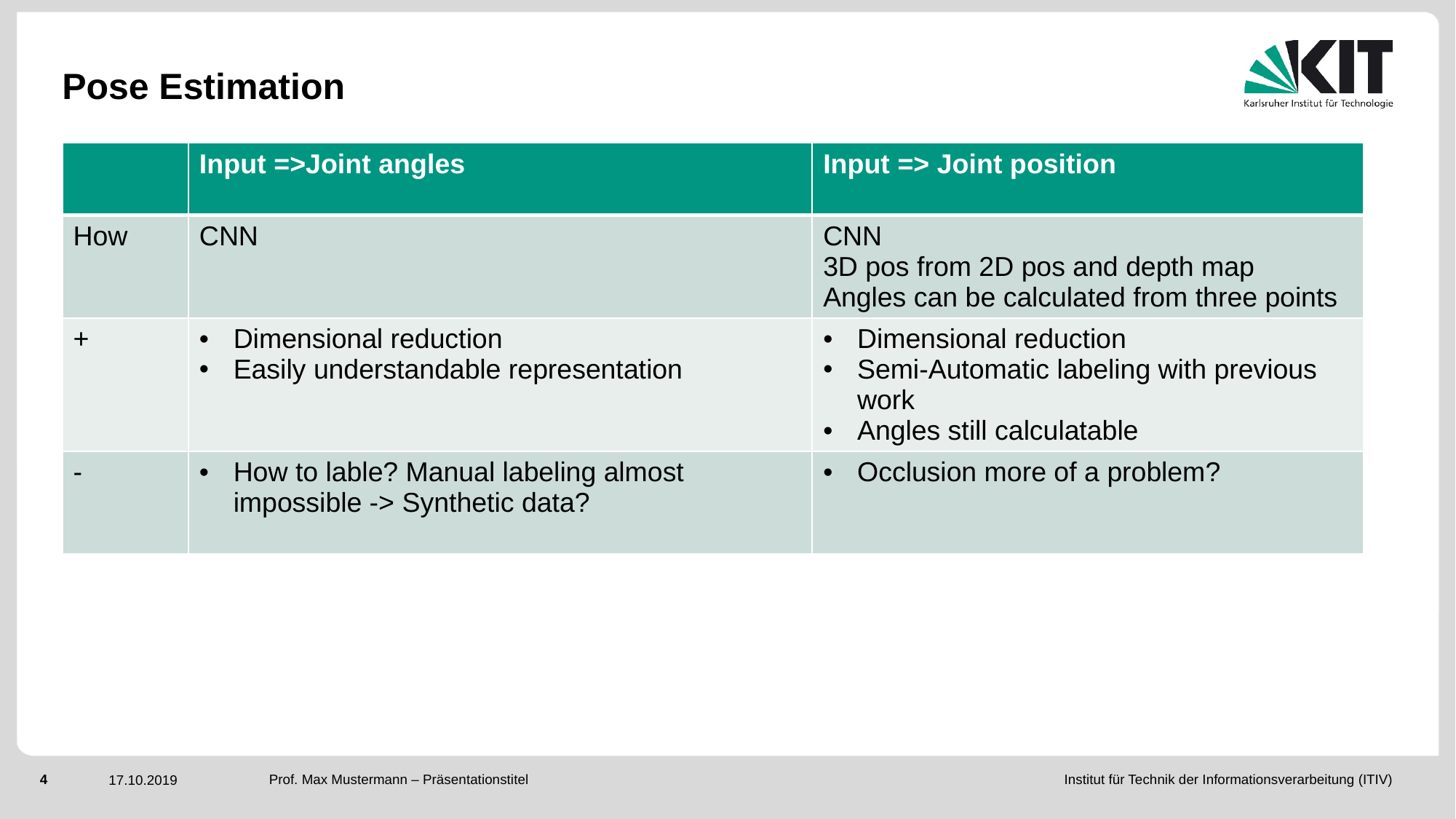

# Pose Estimation
|  | Input =>Joint angles | Input => Joint position |
| --- | --- | --- |
| How | CNN | CNN 3D pos from 2D pos and depth map Angles can be calculated from three points |
| + | Dimensional reduction Easily understandable representation | Dimensional reduction Semi-Automatic labeling with previous work Angles still calculatable |
| - | How to lable? Manual labeling almost impossible -> Synthetic data? | Occlusion more of a problem? |
Prof. Max Mustermann – Präsentationstitel